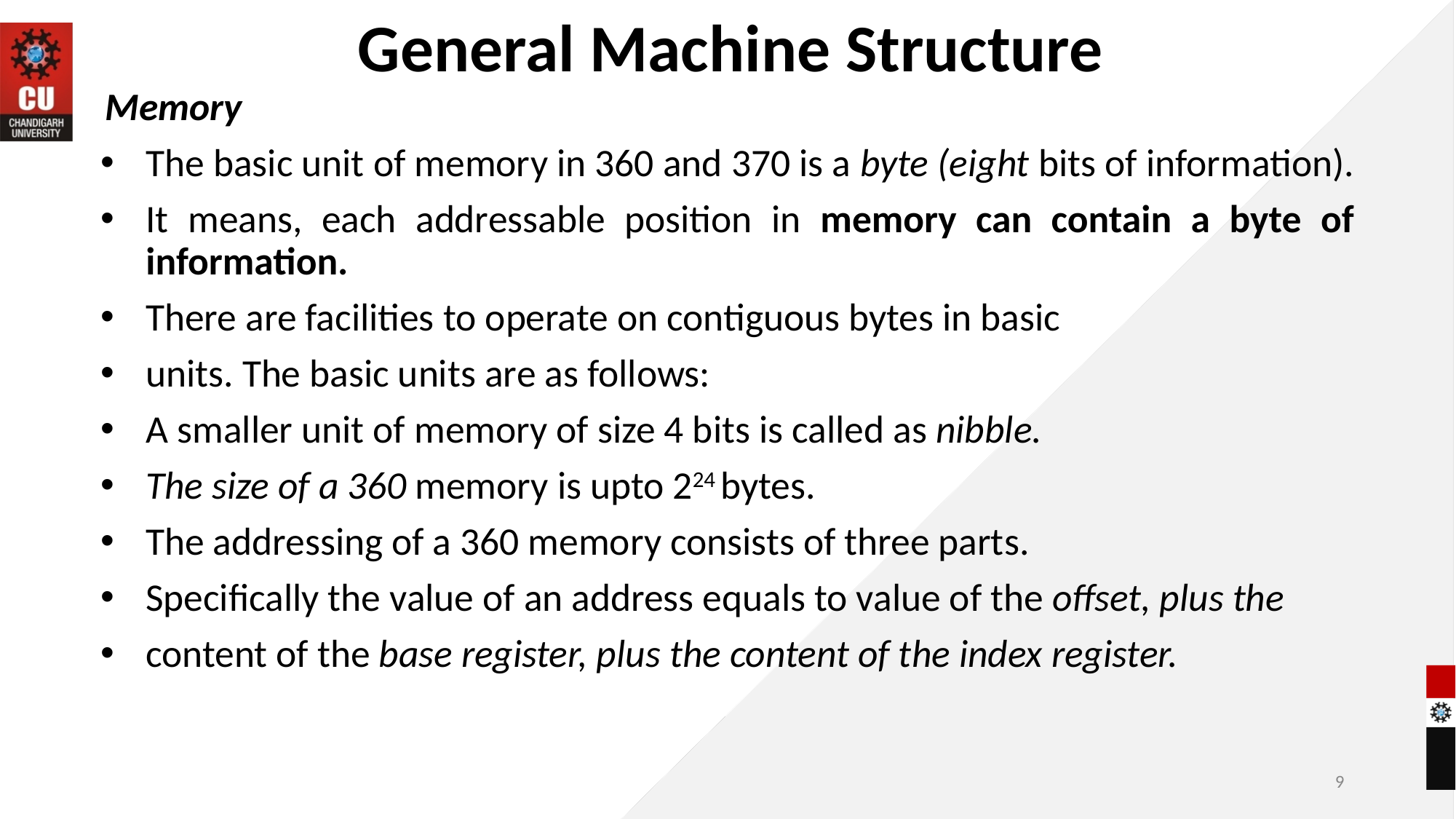

# General Machine Structure
Memory
The basic unit of memory in 360 and 370 is a byte (eight bits of information).
It means, each addressable position in memory can contain a byte of information.
There are facilities to operate on contiguous bytes in basic
units. The basic units are as follows:
A smaller unit of memory of size 4 bits is called as nibble.
The size of a 360 memory is upto 224 bytes.
The addressing of a 360 memory consists of three parts.
Specifically the value of an address equals to value of the offset, plus the
content of the base register, plus the content of the index register.
9